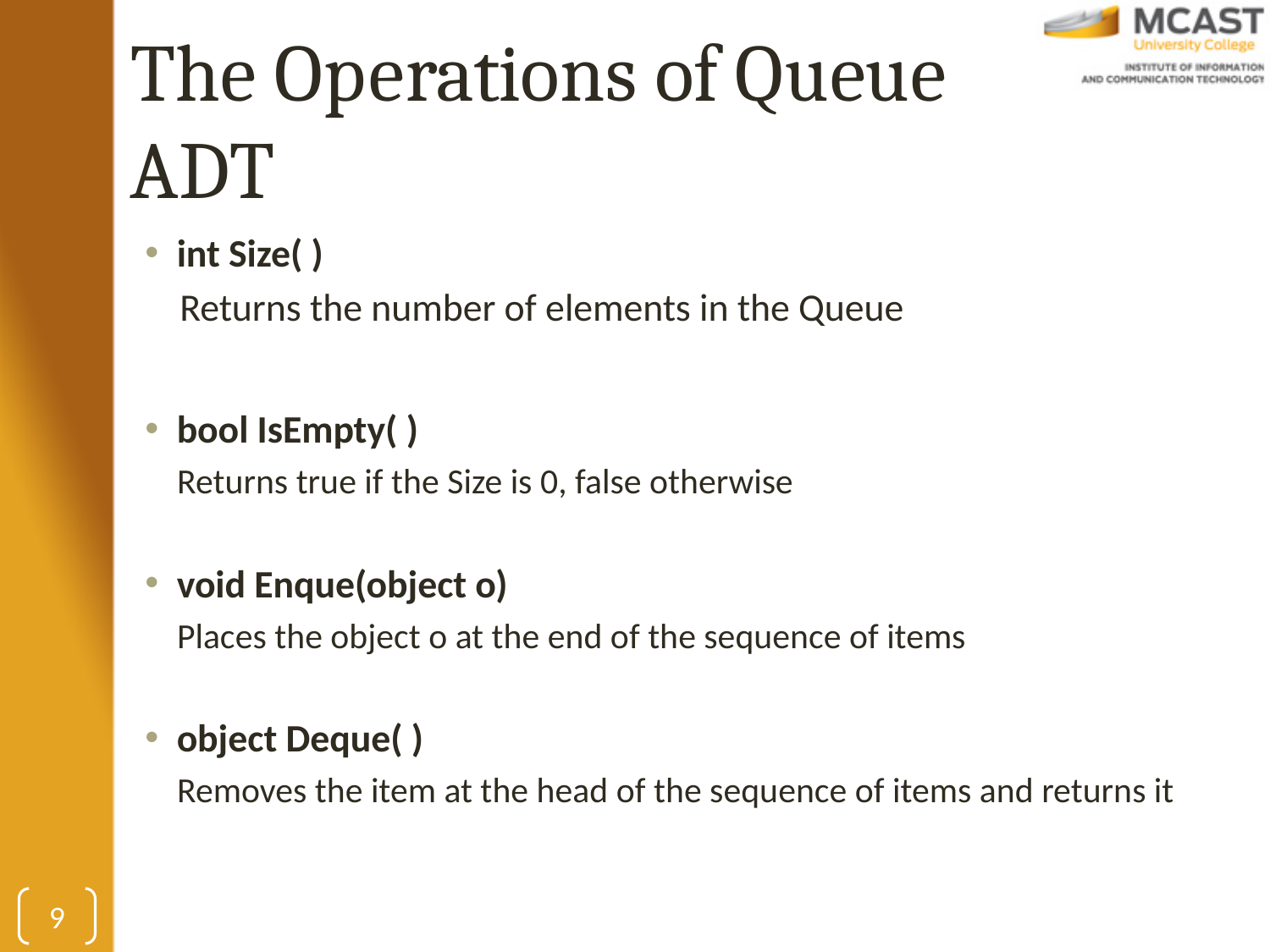

# The Operations of Queue ADT
int Size( )
    Returns the number of elements in the Queue

bool IsEmpty( )
Returns true if the Size is 0, false otherwise

void Enque(object o)
Places the object o at the end of the sequence of items

object Deque( )
Removes the item at the head of the sequence of items and returns it

9